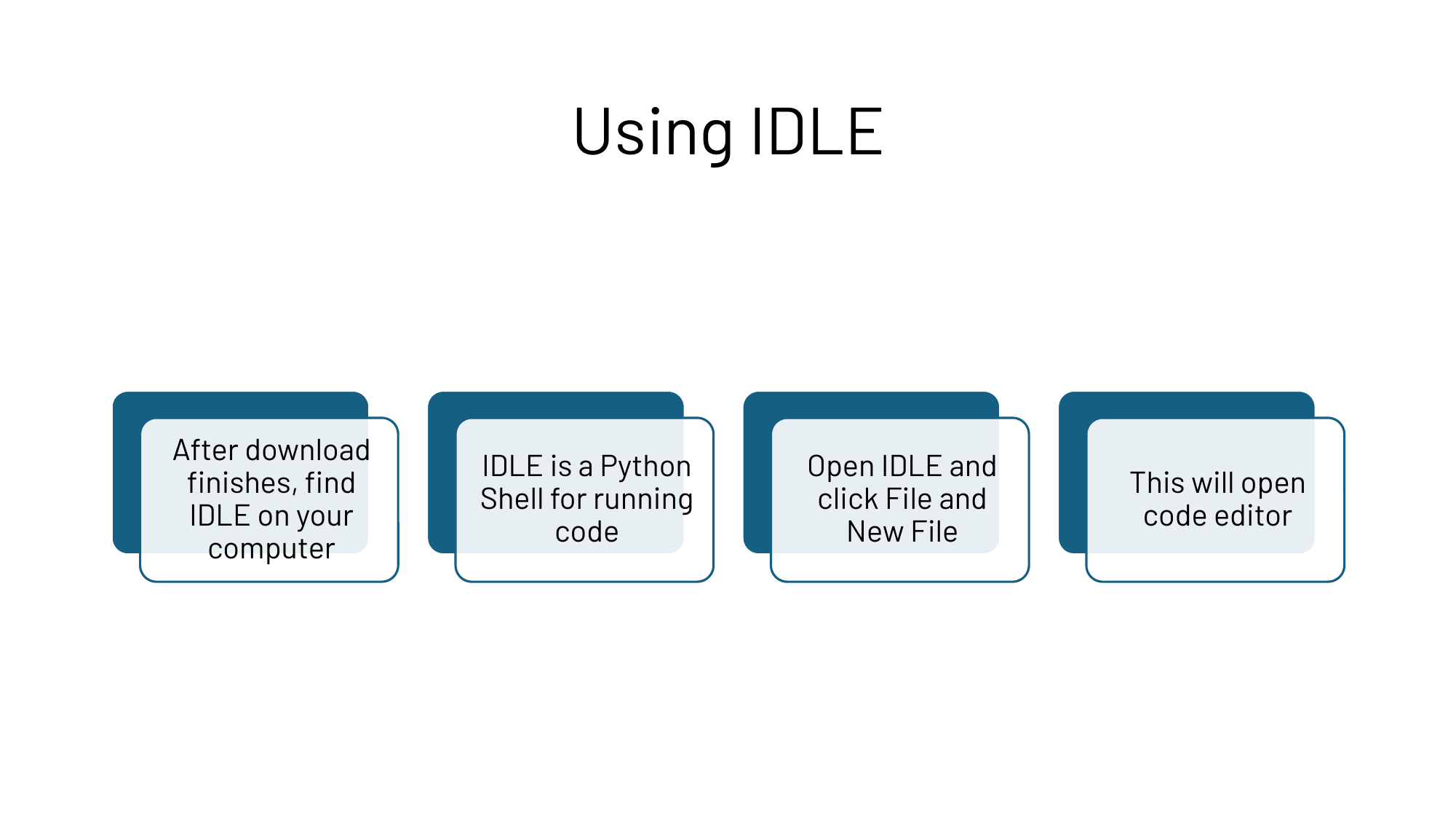

# Using IDLE
After download finishes, find IDLE on your computer
IDLE is a Python Shell for running code
Open IDLE and click File and New File
This will open code editor